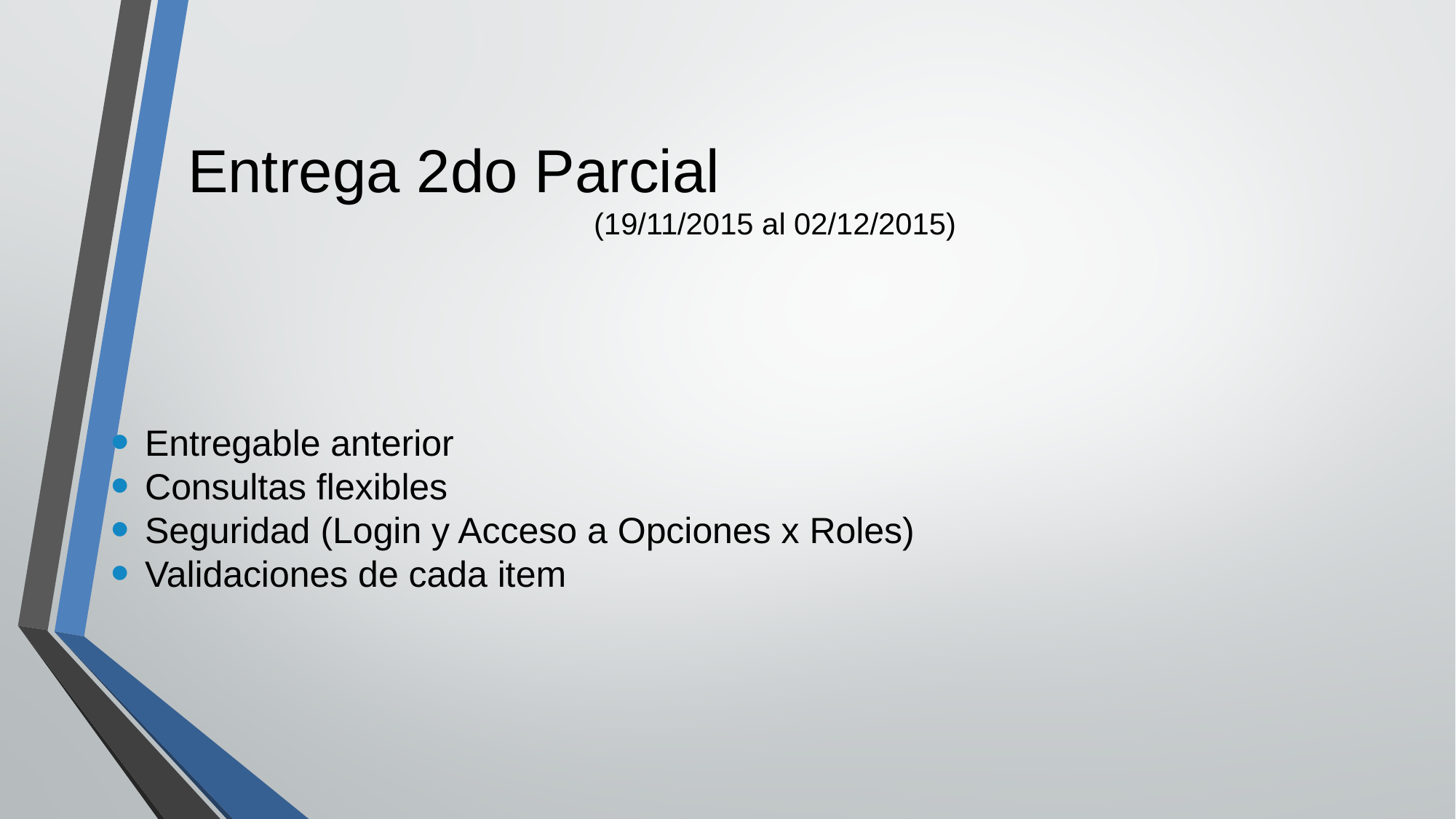

Entrega 2do Parcial
(19/11/2015 al 02/12/2015)
Entregable anterior
Consultas flexibles
Seguridad (Login y Acceso a Opciones x Roles)
Validaciones de cada item